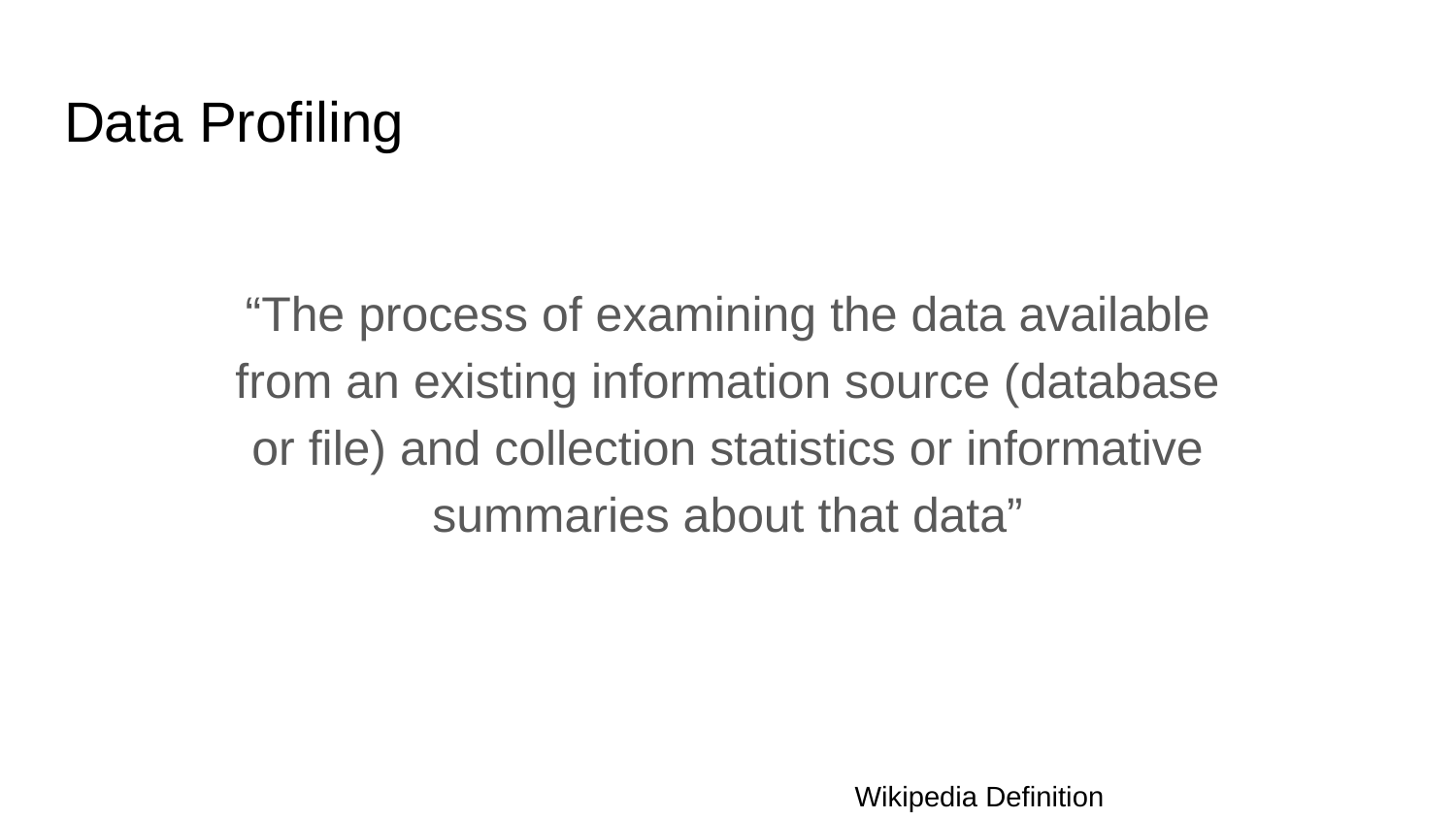

# Data Profiling

“The process of examining the data available from an existing information source (database or file) and collection statistics or informative summaries about that data”
Wikipedia Definition